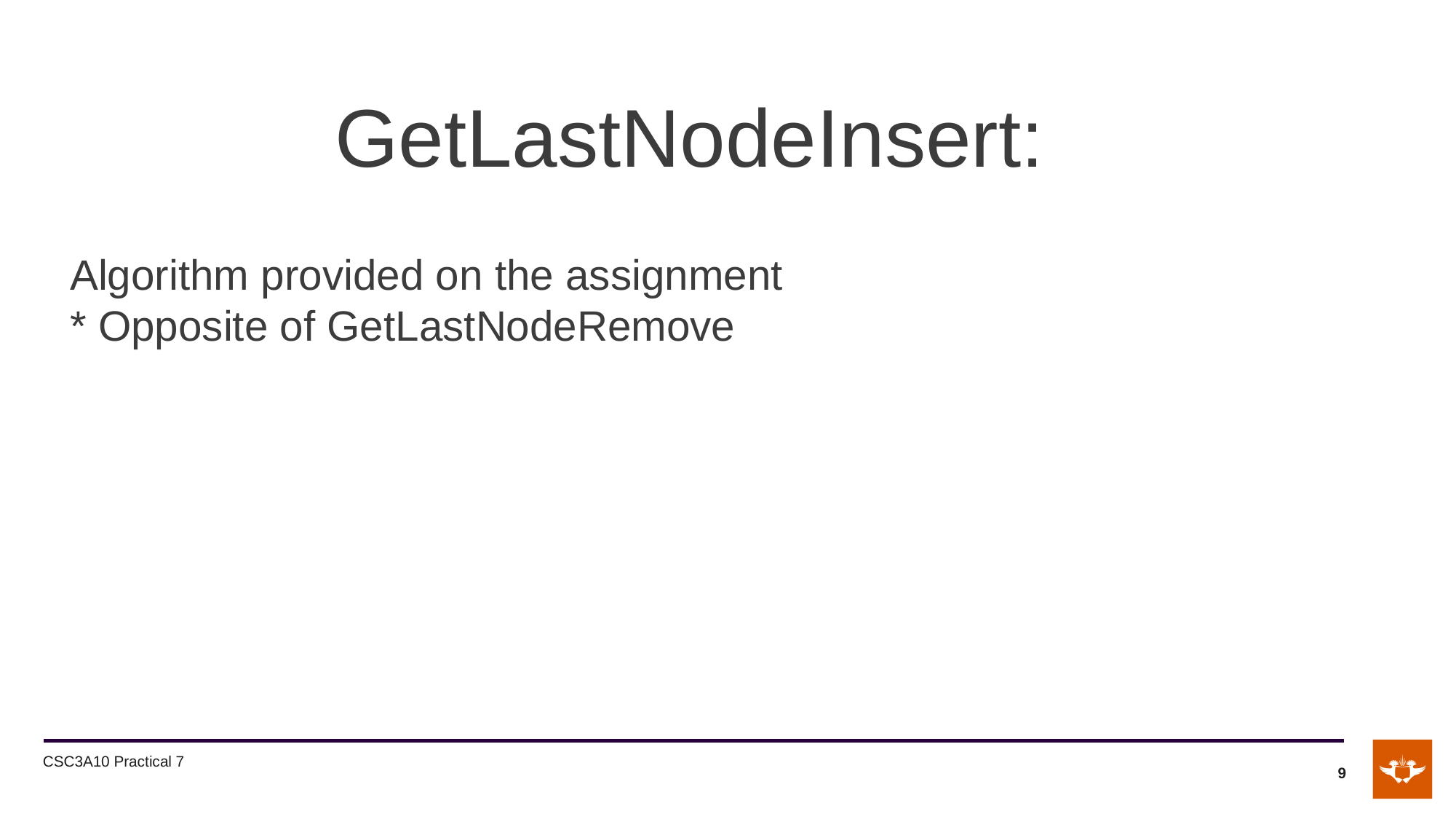

GetLastNodeInsert:
Algorithm provided on the assignment
* Opposite of GetLastNodeRemove
CSC3A10 Practical 7